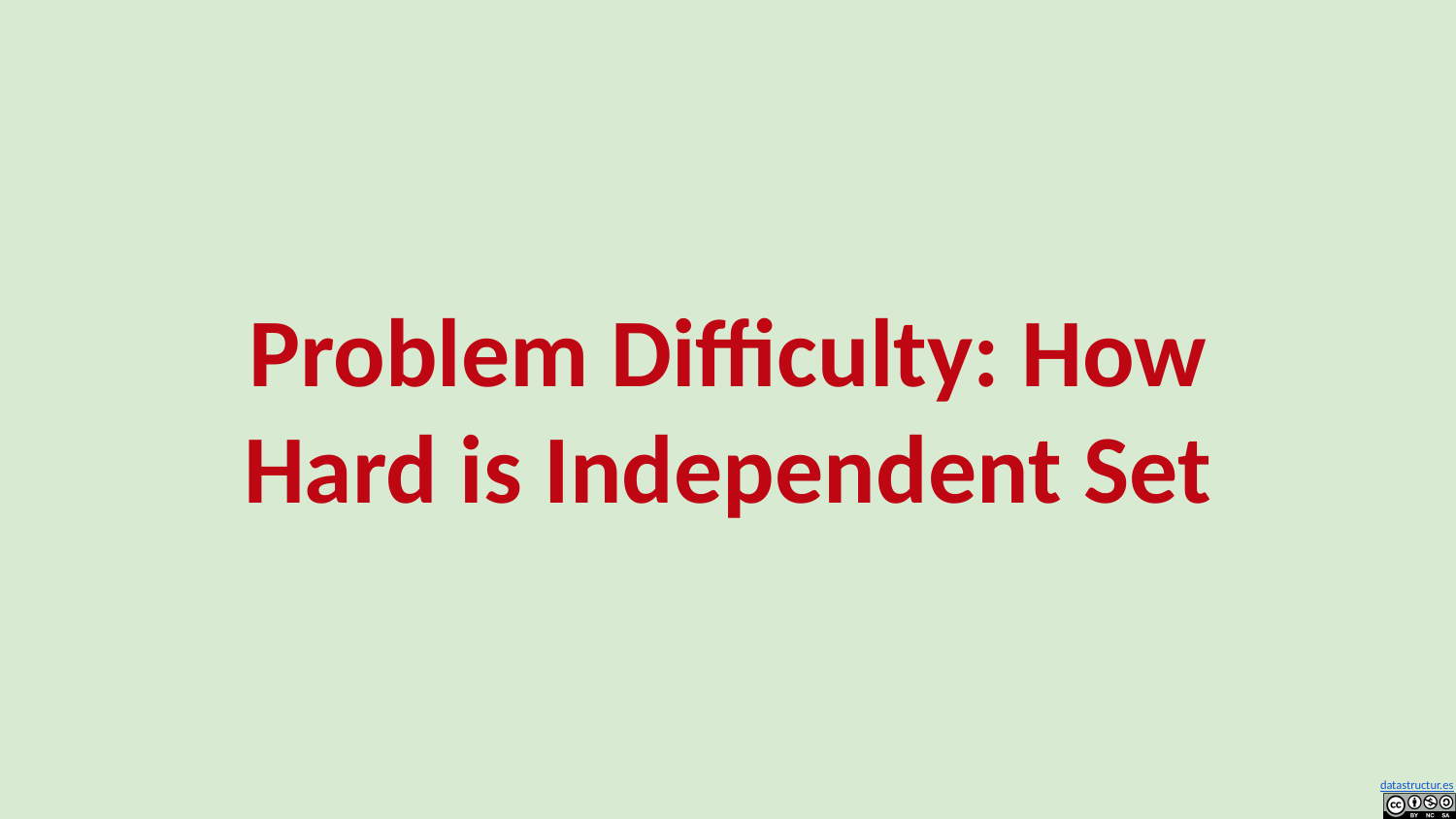

# Problem Difficulty: How Hard is Independent Set